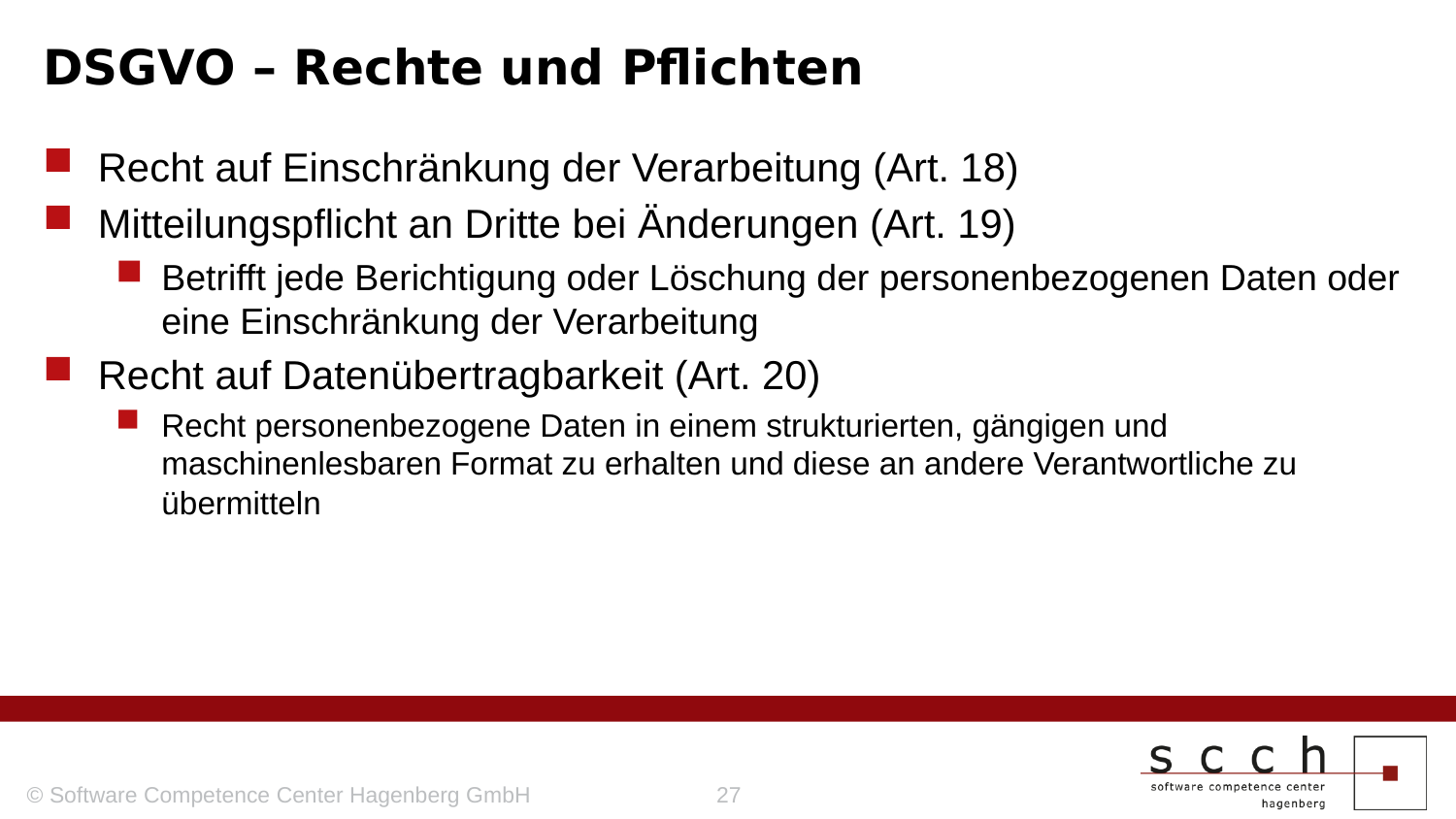

# DSGVO – Rechte und Pflichten
Recht auf Einschränkung der Verarbeitung (Art. 18)
Mitteilungspflicht an Dritte bei Änderungen (Art. 19)
Betrifft jede Berichtigung oder Löschung der personenbezogenen Daten oder eine Einschränkung der Verarbeitung
Recht auf Datenübertragbarkeit (Art. 20)
Recht personenbezogene Daten in einem strukturierten, gängigen und maschinenlesbaren Format zu erhalten und diese an andere Verantwortliche zu übermitteln

© Software Competence Center Hagenberg GmbH
27